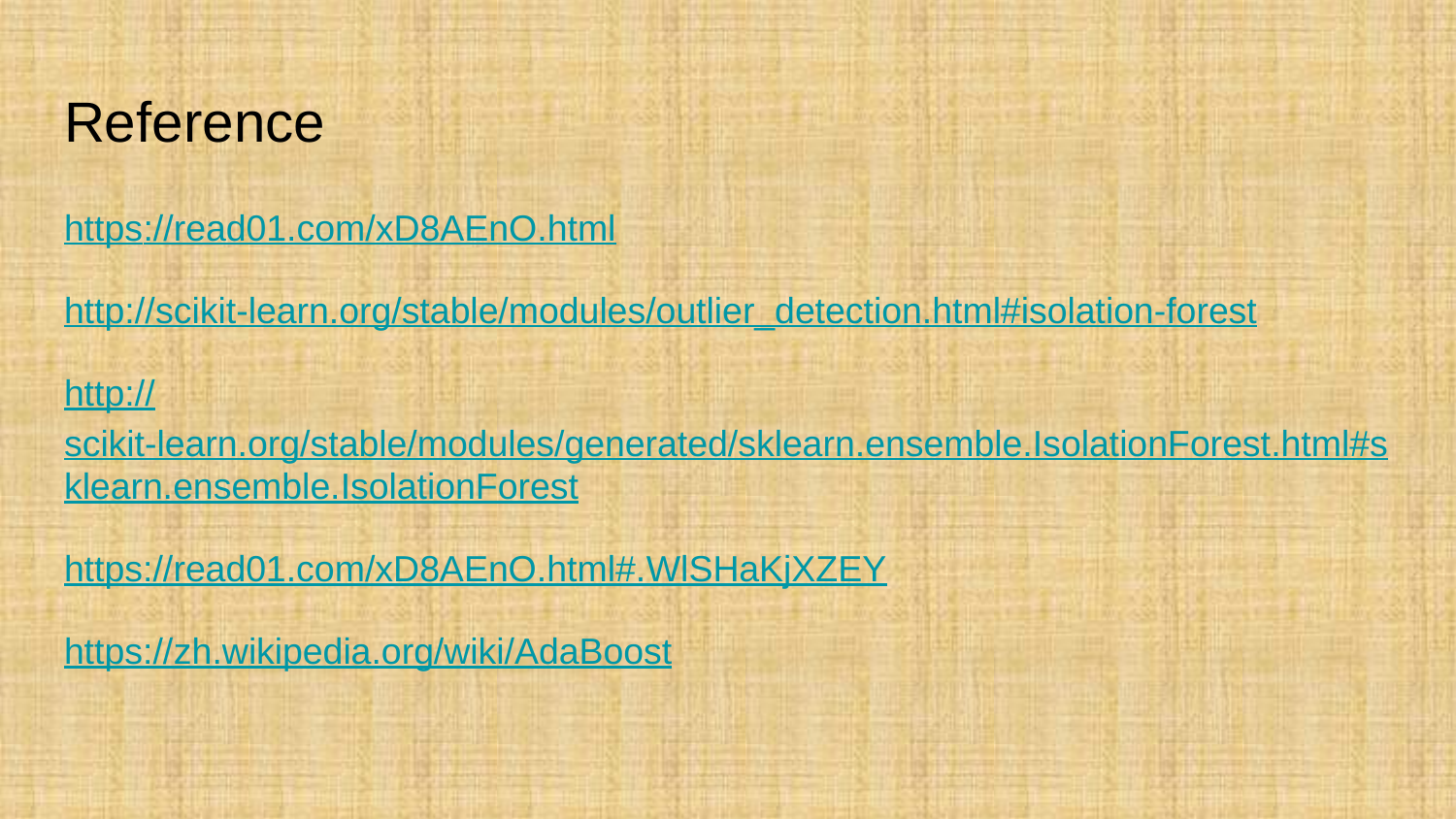

# Reference
https://read01.com/xD8AEnO.html
http://scikit-learn.org/stable/modules/outlier_detection.html#isolation-forest
http://scikit-learn.org/stable/modules/generated/sklearn.ensemble.IsolationForest.html#sklearn.ensemble.IsolationForest
https://read01.com/xD8AEnO.html#.WlSHaKjXZEY
https://zh.wikipedia.org/wiki/AdaBoost